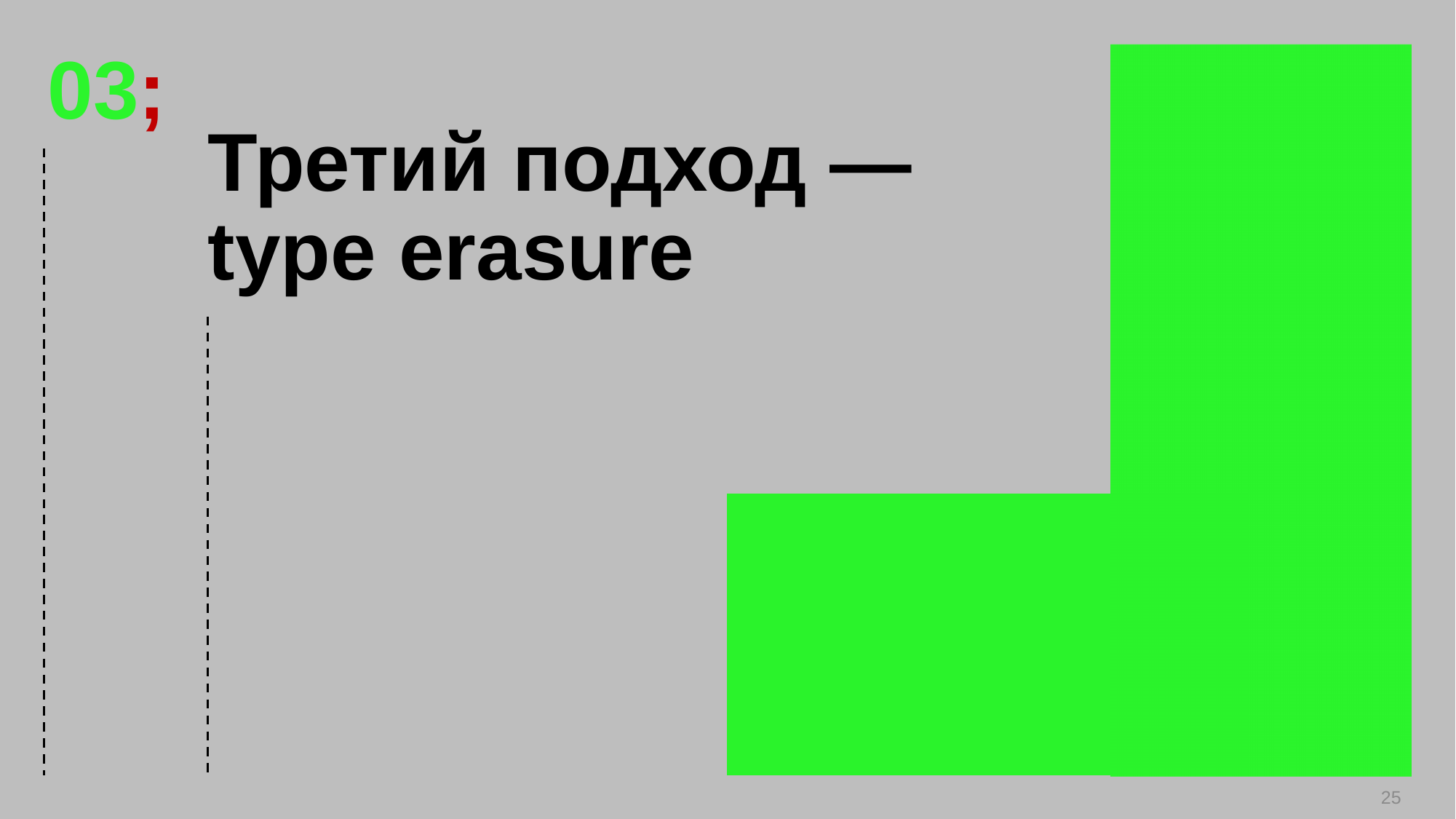

03;
# Третий подход — type erasure

25